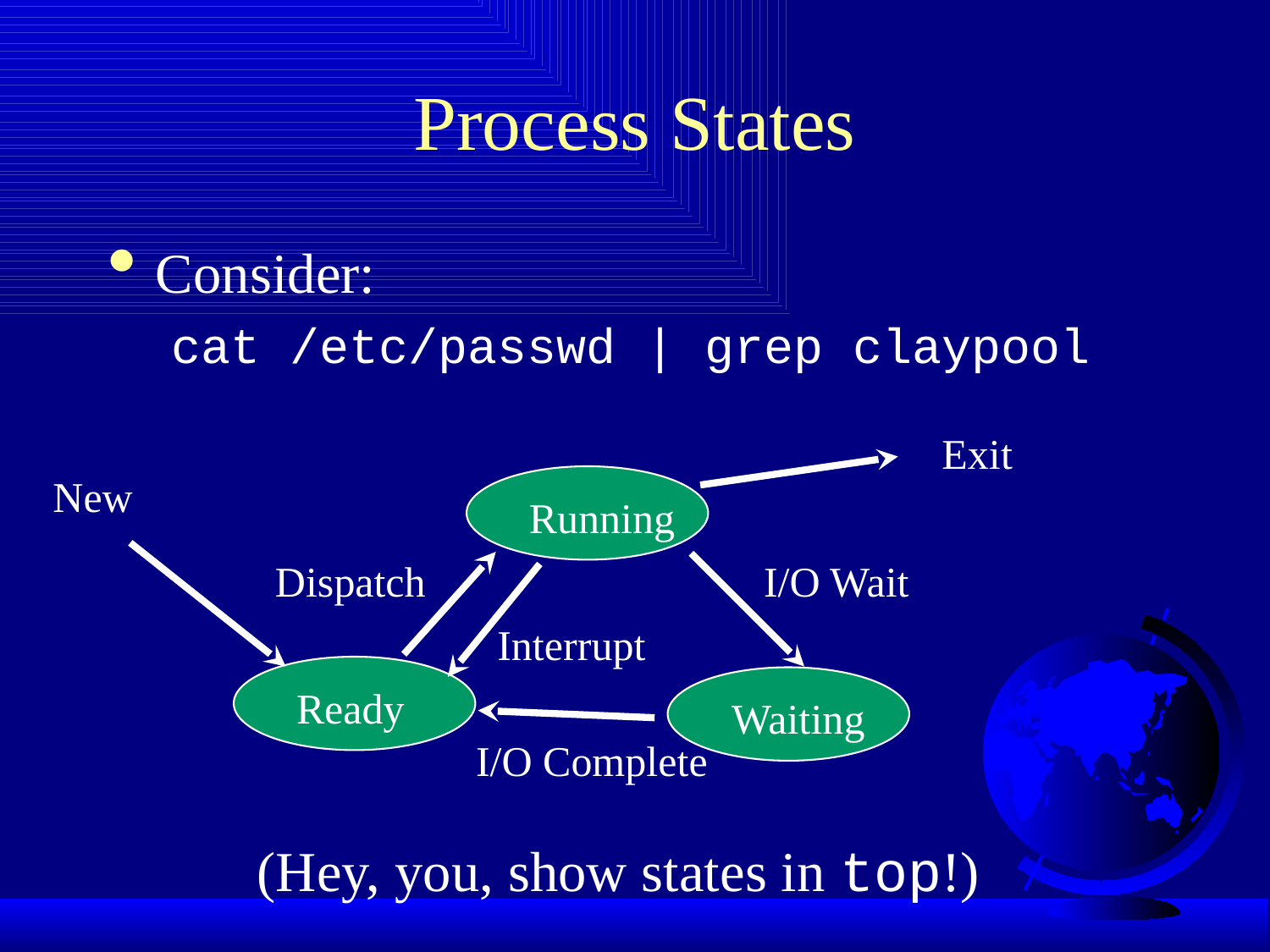

# Process States
Consider:
cat /etc/passwd | grep claypool
Exit
New

Running
Dispatch
I/O Wait
Interrupt

Ready

Waiting
I/O Complete
(Hey, you, show states in top!)